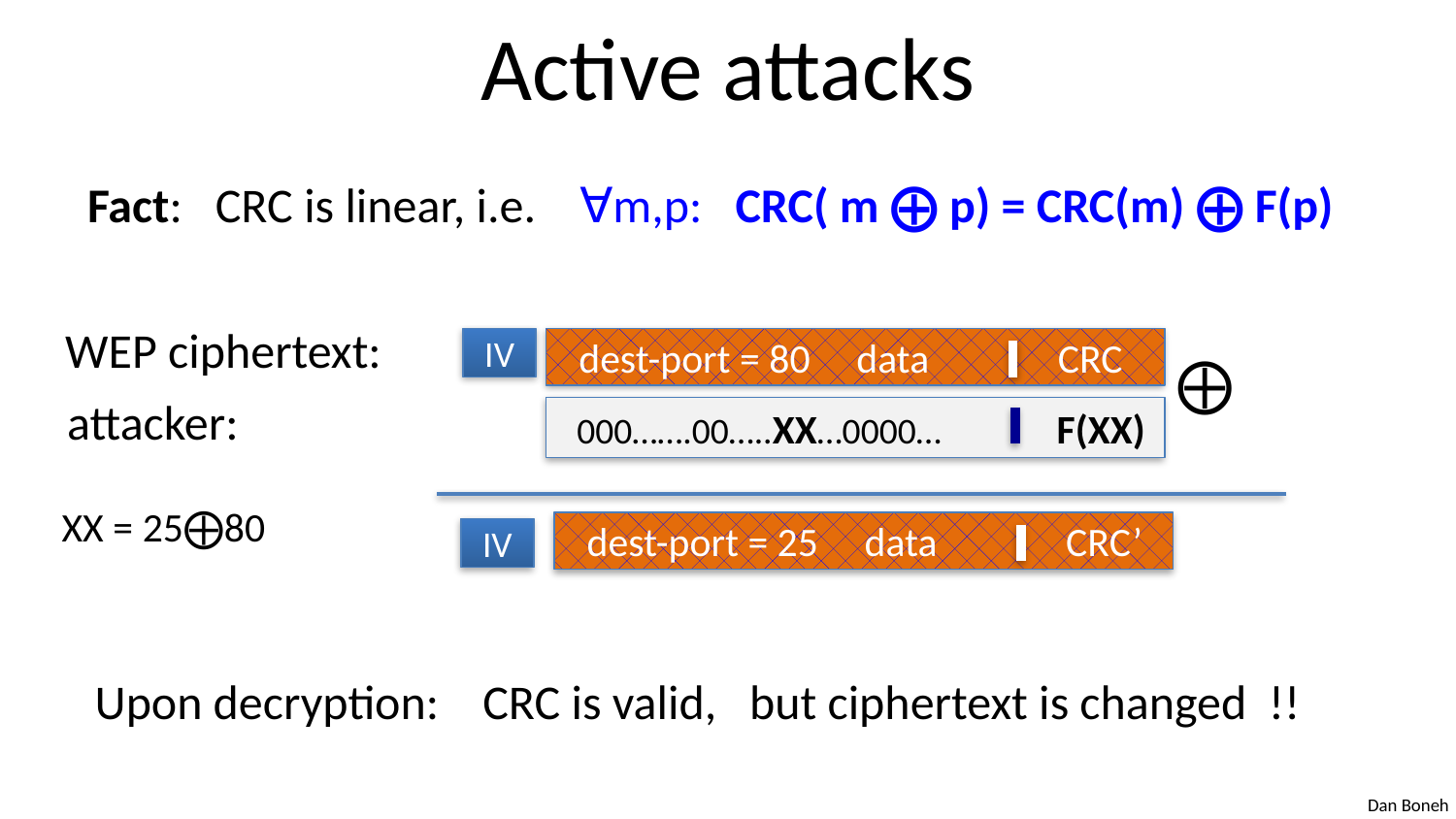

# Active attacks
Fact:   CRC is linear, i.e.    ∀m,p:   CRC( m ⨁ p) = CRC(m) ⨁ F(p)
WEP ciphertext:
IV
  dest-port = 80     data              CRC
⨁
attacker:
  000…….00…..XX…0000…              F(XX)
XX = 25⨁80
  dest-port = 25     data              CRC’
IV
Upon decryption:    CRC is valid,   but ciphertext is changed  !!